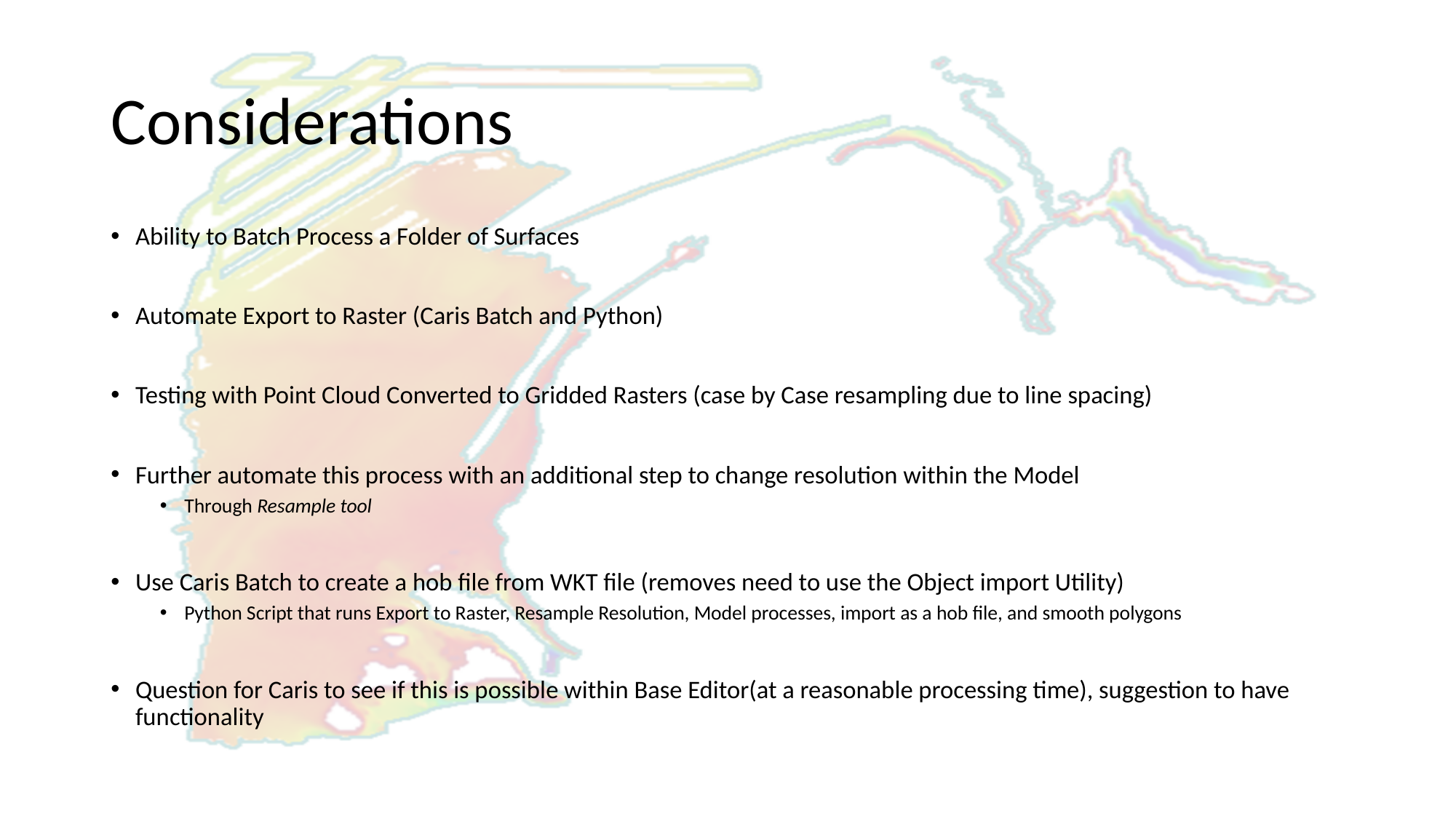

# Considerations
Ability to Batch Process a Folder of Surfaces

Automate Export to Raster (Caris Batch and Python)

Testing with Point Cloud Converted to Gridded Rasters (case by Case resampling due to line spacing)

Further automate this process with an additional step to change resolution within the Model
Through Resample tool

Use Caris Batch to create a hob file from WKT file (removes need to use the Object import Utility)
Python Script that runs Export to Raster, Resample Resolution, Model processes, import as a hob file, and smooth polygons

Question for Caris to see if this is possible within Base Editor(at a reasonable processing time), suggestion to have functionality